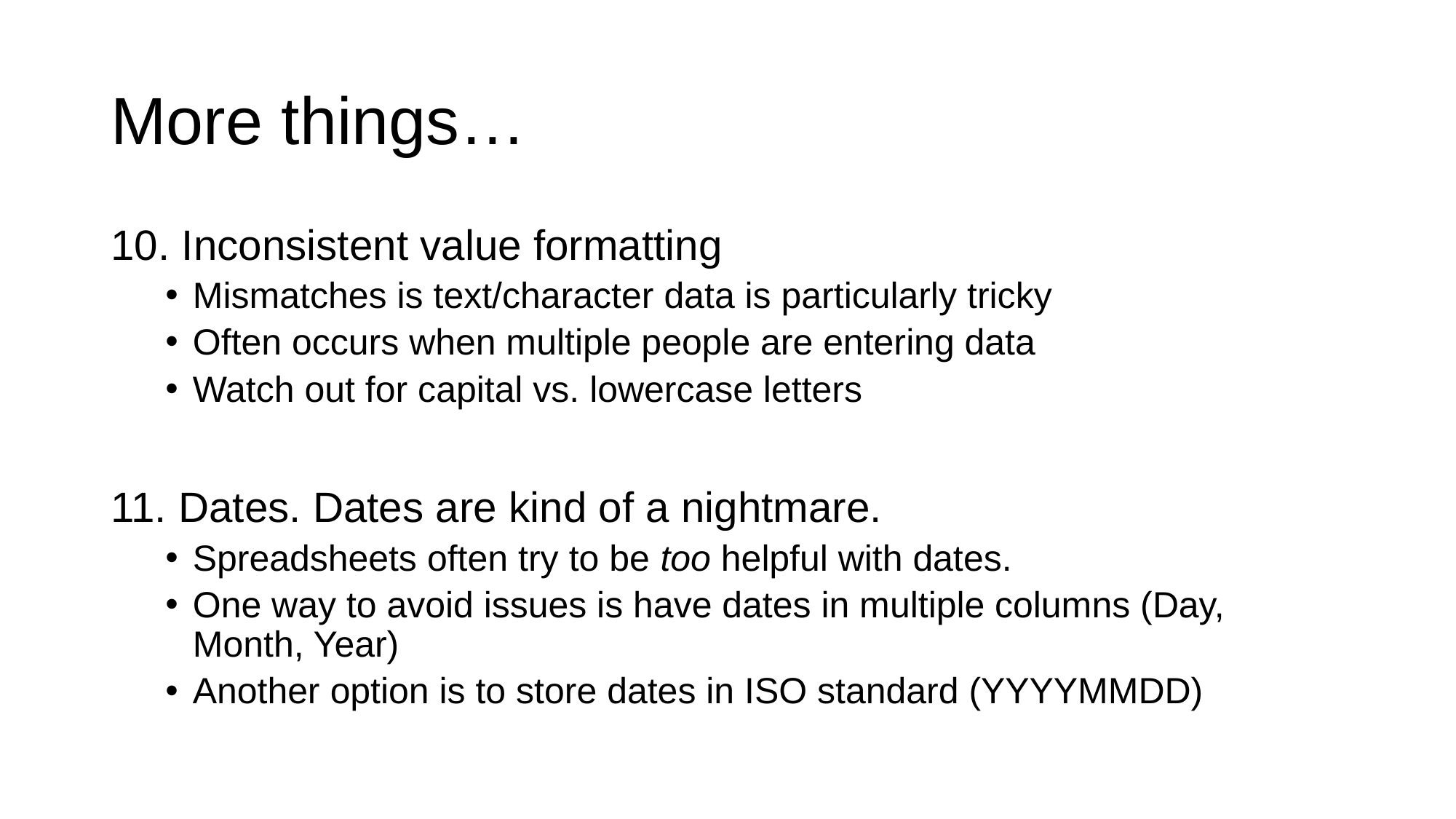

# More things…
10. Inconsistent value formatting
Mismatches is text/character data is particularly tricky
Often occurs when multiple people are entering data
Watch out for capital vs. lowercase letters

11. Dates. Dates are kind of a nightmare.
Spreadsheets often try to be too helpful with dates.
One way to avoid issues is have dates in multiple columns (Day, Month, Year)
Another option is to store dates in ISO standard (YYYYMMDD)